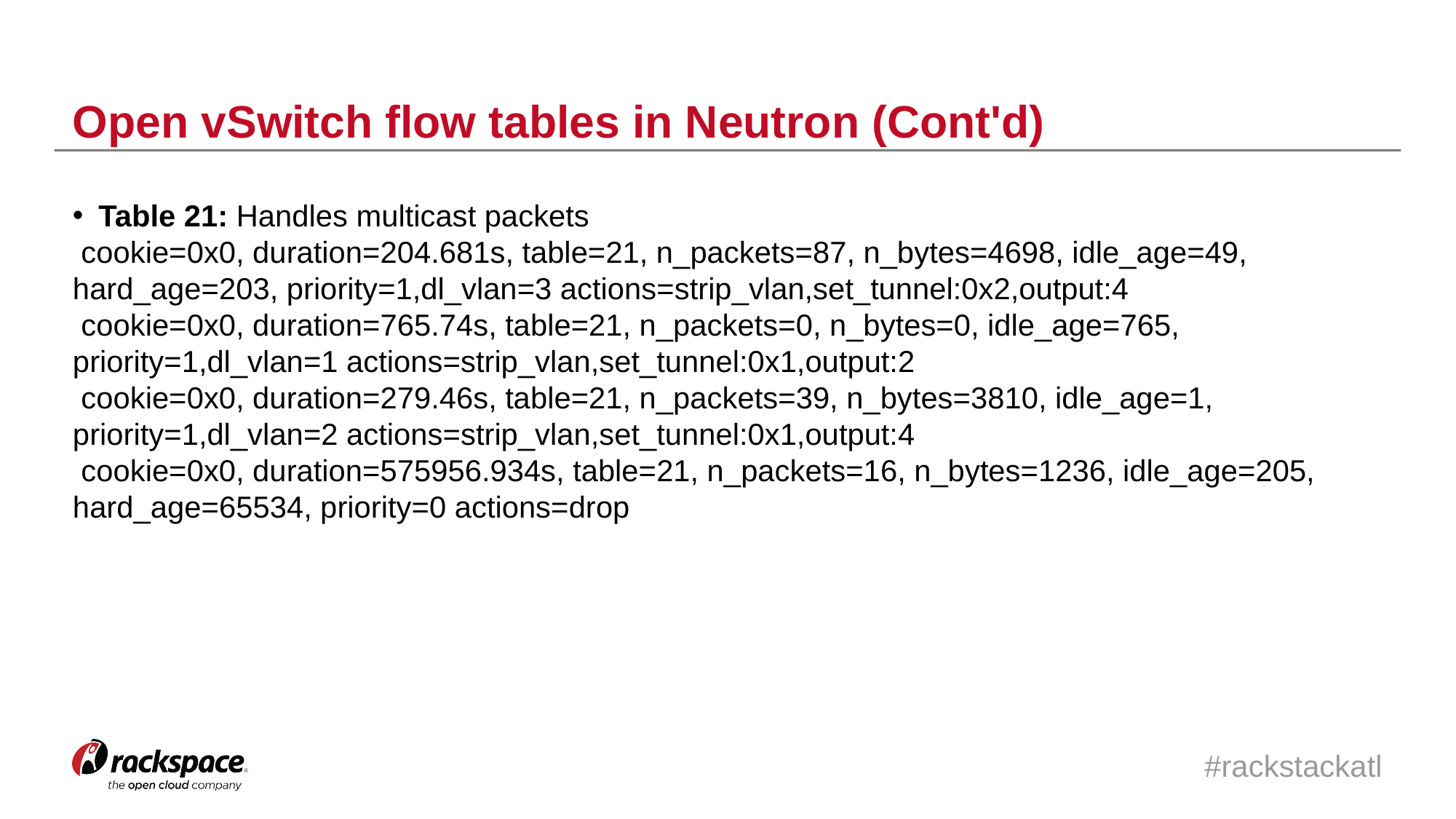

Open vSwitch flow tables in Neutron (Cont'd)
Table 21: Handles multicast packets
 cookie=0x0, duration=204.681s, table=21, n_packets=87, n_bytes=4698, idle_age=49, hard_age=203, priority=1,dl_vlan=3 actions=strip_vlan,set_tunnel:0x2,output:4
 cookie=0x0, duration=765.74s, table=21, n_packets=0, n_bytes=0, idle_age=765, priority=1,dl_vlan=1 actions=strip_vlan,set_tunnel:0x1,output:2
 cookie=0x0, duration=279.46s, table=21, n_packets=39, n_bytes=3810, idle_age=1, priority=1,dl_vlan=2 actions=strip_vlan,set_tunnel:0x1,output:4
 cookie=0x0, duration=575956.934s, table=21, n_packets=16, n_bytes=1236, idle_age=205, hard_age=65534, priority=0 actions=drop